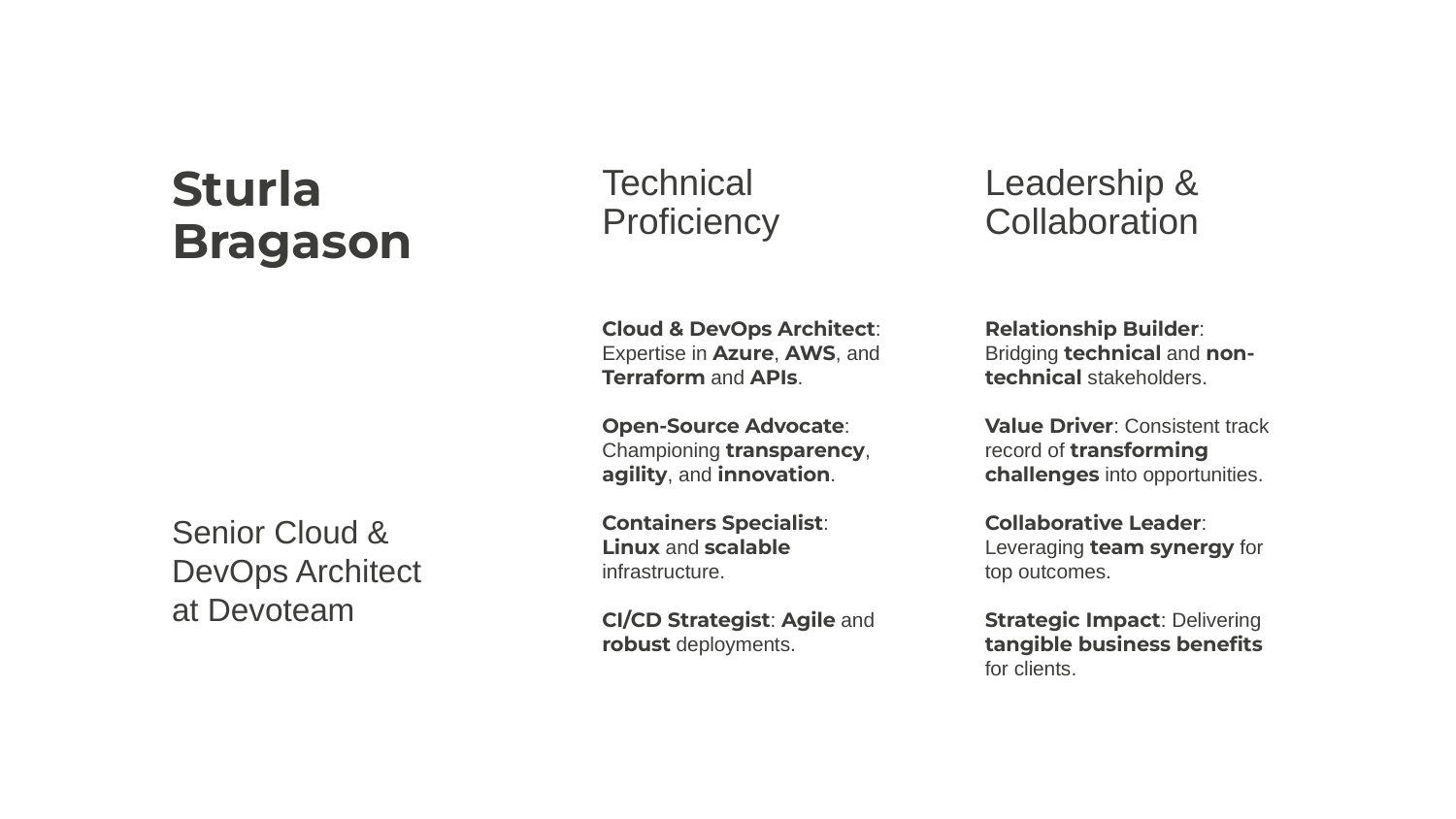

Sturla Bragason
Technical Proficiency
Leadership & Collaboration
Cloud & DevOps Architect: Expertise in Azure, AWS, and Terraform and APIs.

Open-Source Advocate: Championing transparency, agility, and innovation.

Containers Specialist: Linux and scalable infrastructure.

CI/CD Strategist: Agile and robust deployments.
Relationship Builder: Bridging technical and non-technical stakeholders.

Value Driver: Consistent track record of transforming challenges into opportunities.

Collaborative Leader: Leveraging team synergy for top outcomes.

Strategic Impact: Delivering tangible business benefits for clients.

Senior Cloud & DevOps Architect at Devoteam